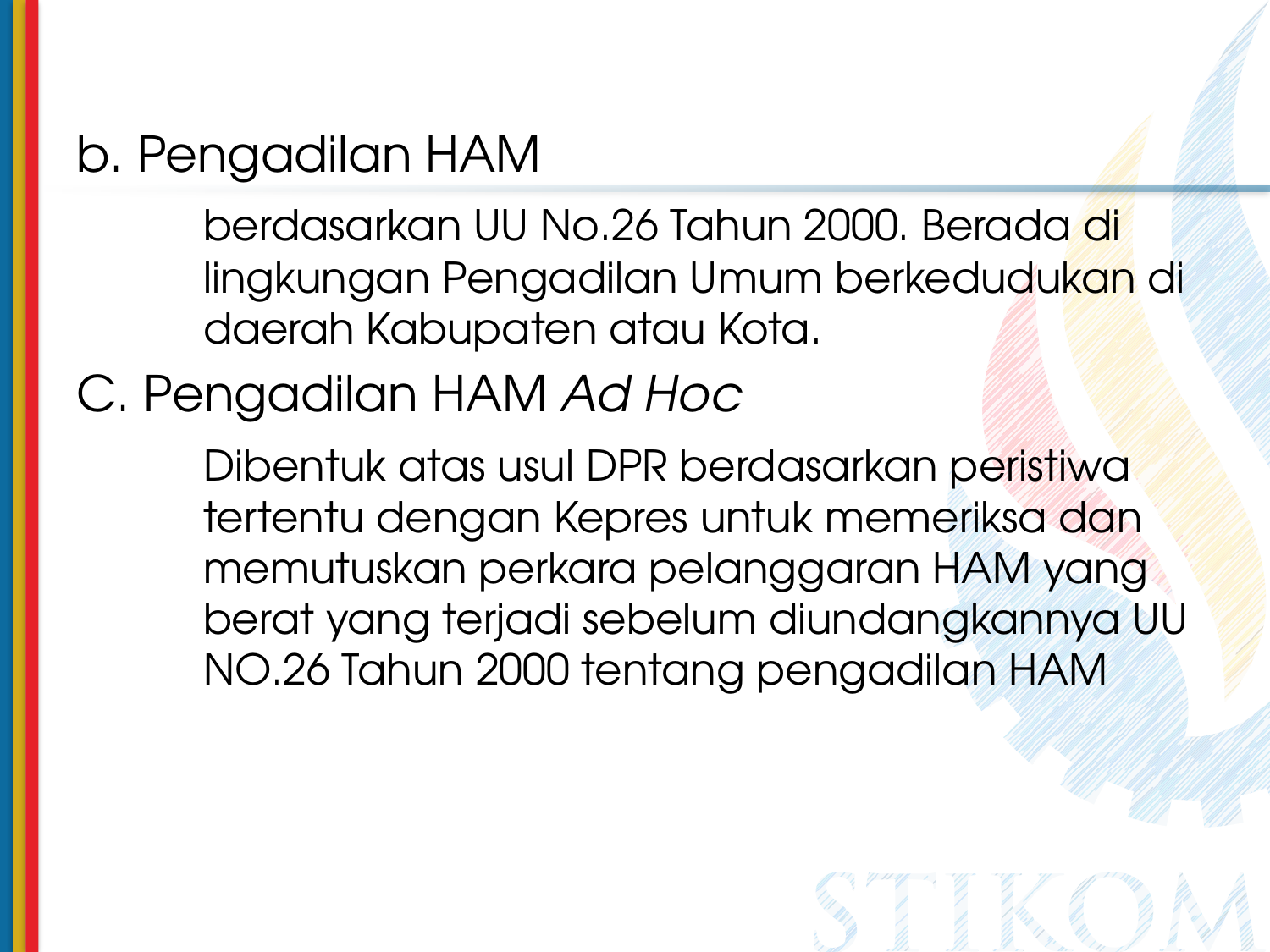

b. Pengadilan HAM
	berdasarkan UU No.26 Tahun 2000. Berada di 	lingkungan Pengadilan Umum berkedudukan di 	daerah Kabupaten atau Kota.
C. Pengadilan HAM Ad Hoc
	Dibentuk atas usul DPR berdasarkan peristiwa 	tertentu dengan Kepres untuk memeriksa dan 	memutuskan perkara pelanggaran HAM yang 	berat yang terjadi sebelum diundangkannya UU 	NO.26 Tahun 2000 tentang pengadilan HAM